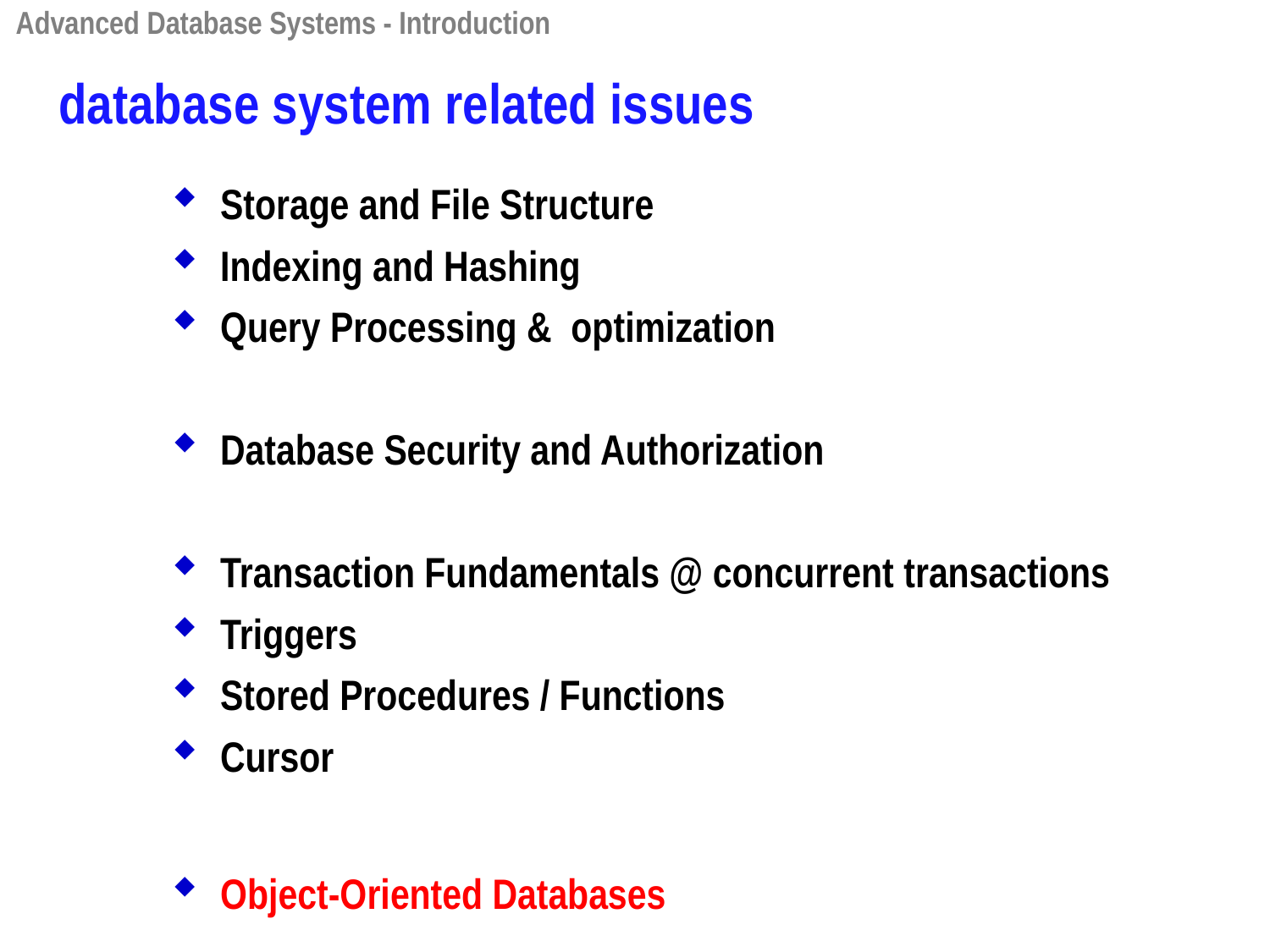

Advanced Database Systems - Introduction
# database system related issues
Storage and File Structure
Indexing and Hashing
Query Processing &  optimization

Database Security and Authorization

Transaction Fundamentals @ concurrent transactions
Triggers
Stored Procedures / Functions
Cursor

Object-Oriented Databases

7